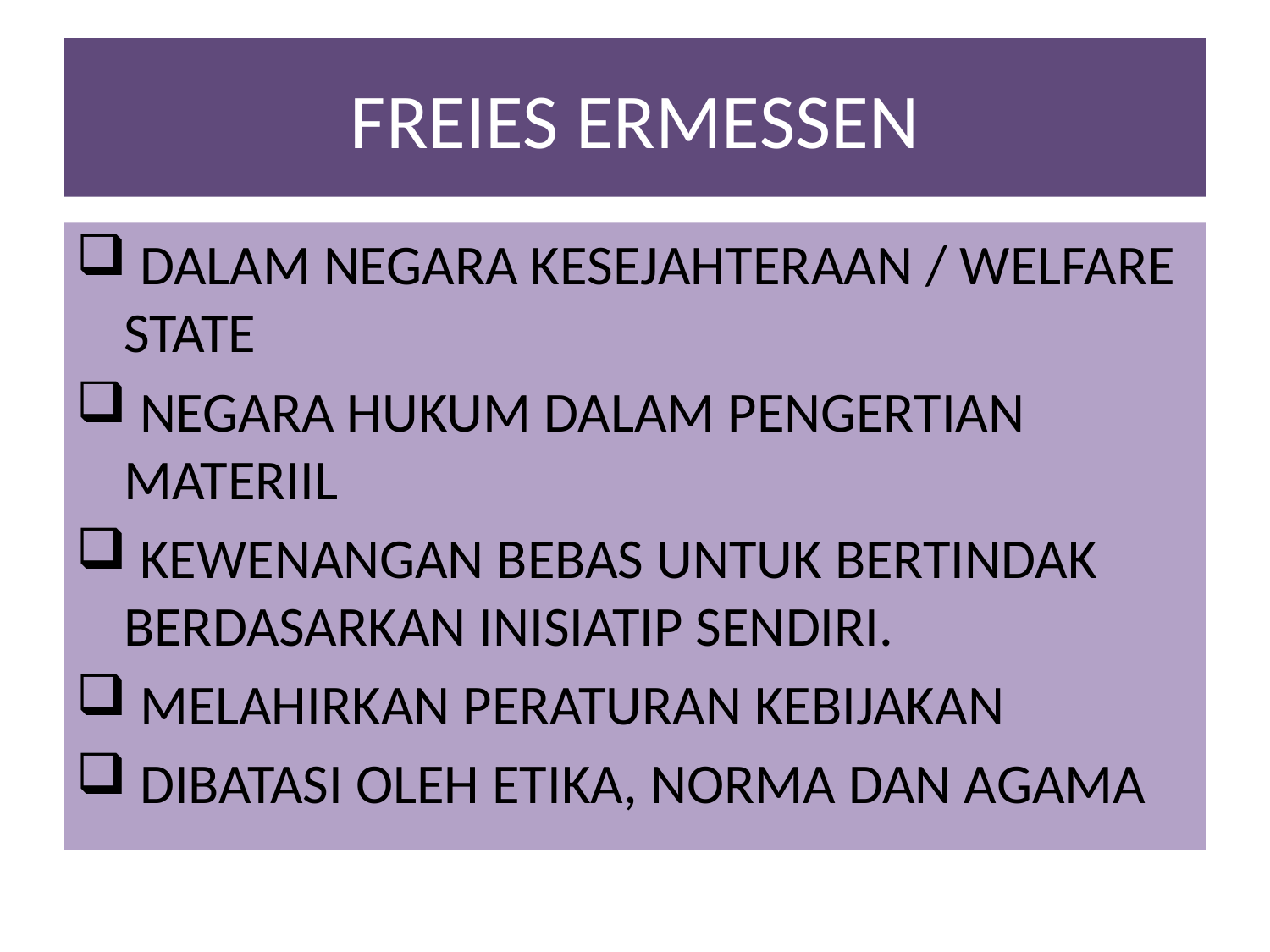

# FREIES ERMESSEN
 DALAM NEGARA KESEJAHTERAAN / WELFARE STATE
 NEGARA HUKUM DALAM PENGERTIAN MATERIIL
 KEWENANGAN BEBAS UNTUK BERTINDAK BERDASARKAN INISIATIP SENDIRI.
 MELAHIRKAN PERATURAN KEBIJAKAN
 DIBATASI OLEH ETIKA, NORMA DAN AGAMA